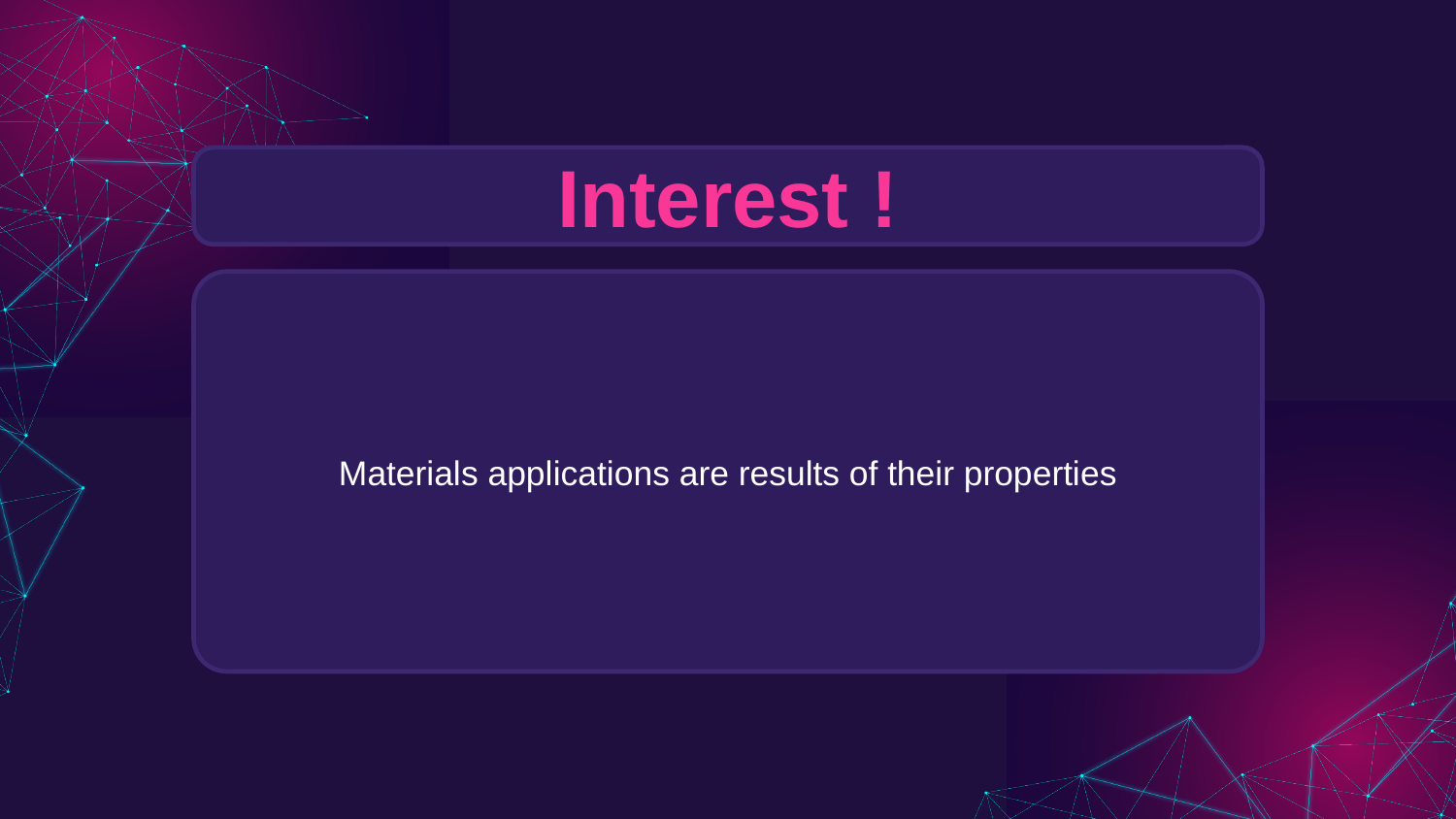

# Interest !

Materials applications are results of their properties